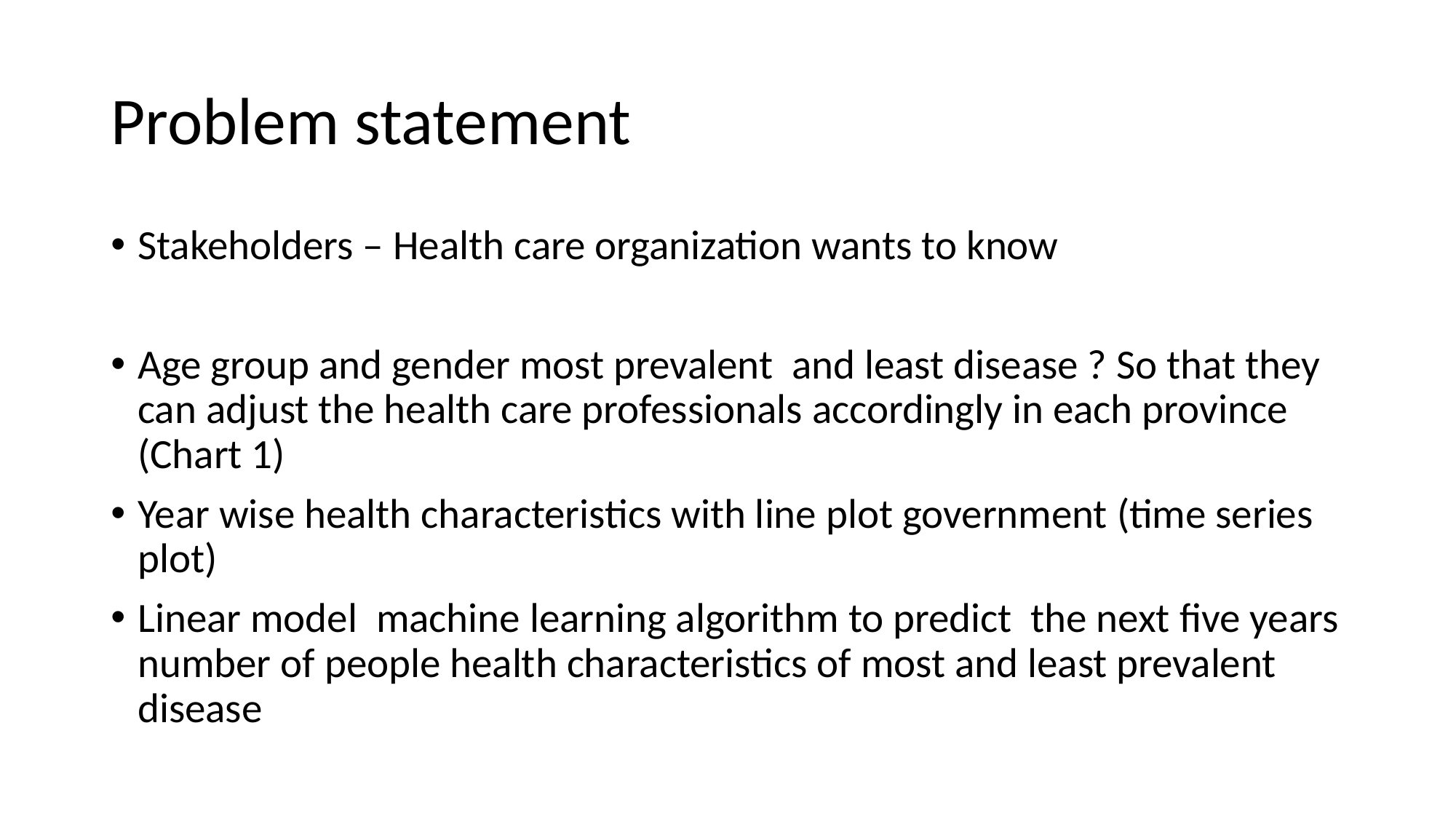

# Problem statement
Stakeholders – Health care organization wants to know

Age group and gender most prevalent  and least disease ? So that they can adjust the health care professionals accordingly in each province  (Chart 1)
Year wise health characteristics with line plot government (time series plot)
Linear model  machine learning algorithm to predict  the next five years number of people health characteristics of most and least prevalent disease